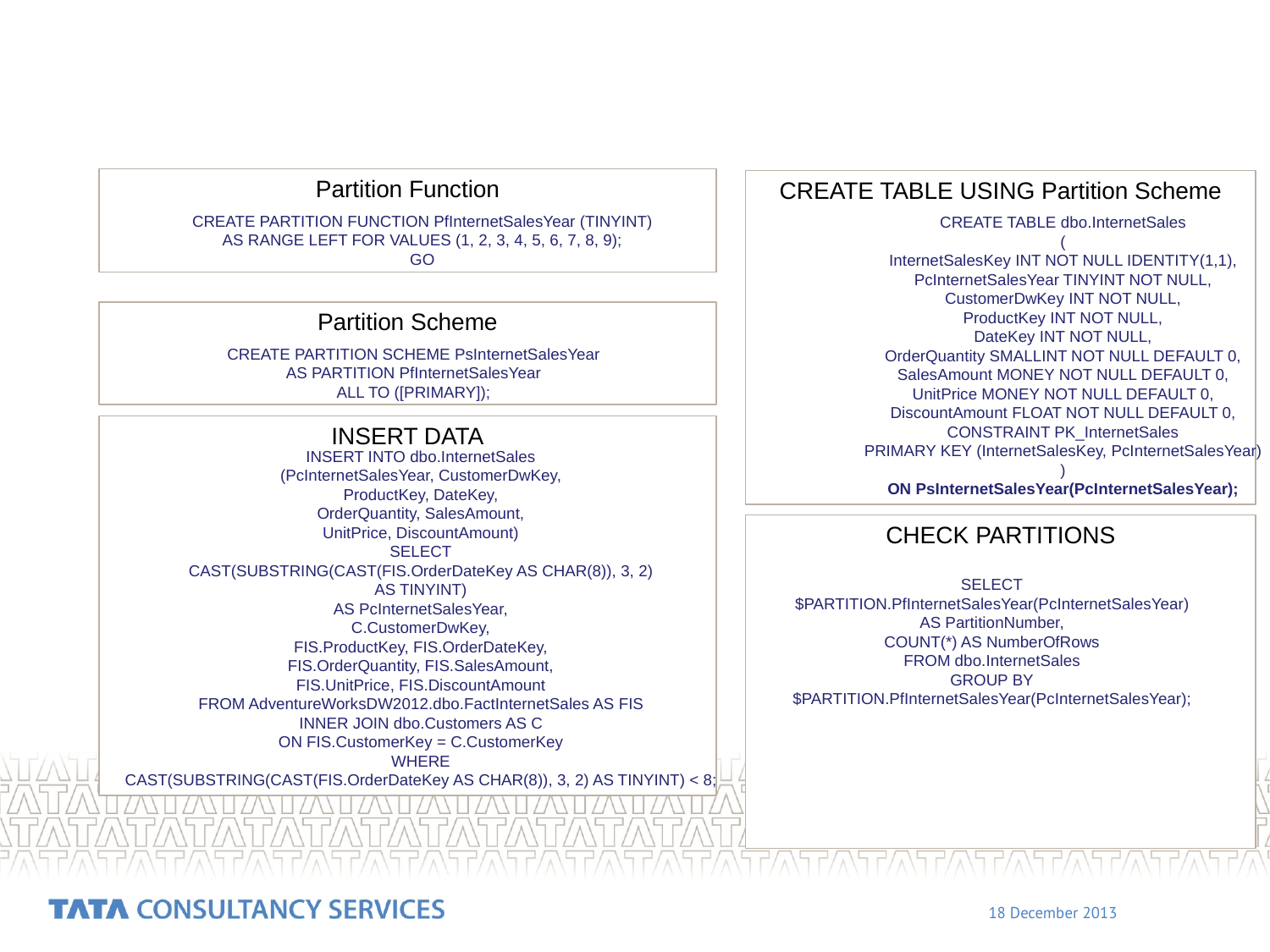

Partition Function
CREATE TABLE USING Partition Scheme
CREATE PARTITION FUNCTION PfInternetSalesYear (TINYINT)
AS RANGE LEFT FOR VALUES (1, 2, 3, 4, 5, 6, 7, 8, 9);
GO
CREATE TABLE dbo.InternetSales
(
InternetSalesKey INT NOT NULL IDENTITY(1,1),
PcInternetSalesYear TINYINT NOT NULL,
CustomerDwKey INT NOT NULL,
ProductKey INT NOT NULL,
DateKey INT NOT NULL,
OrderQuantity SMALLINT NOT NULL DEFAULT 0,
SalesAmount MONEY NOT NULL DEFAULT 0,
UnitPrice MONEY NOT NULL DEFAULT 0,
DiscountAmount FLOAT NOT NULL DEFAULT 0,
CONSTRAINT PK_InternetSales
PRIMARY KEY (InternetSalesKey, PcInternetSalesYear)
)
ON PsInternetSalesYear(PcInternetSalesYear);
Partition Scheme
CREATE PARTITION SCHEME PsInternetSalesYear
AS PARTITION PfInternetSalesYear
ALL TO ([PRIMARY]);
INSERT DATA
INSERT INTO dbo.InternetSales
(PcInternetSalesYear, CustomerDwKey,
ProductKey, DateKey,
OrderQuantity, SalesAmount,
UnitPrice, DiscountAmount)
SELECT
CAST(SUBSTRING(CAST(FIS.OrderDateKey AS CHAR(8)), 3, 2)
AS TINYINT)
AS PcInternetSalesYear,
C.CustomerDwKey,
FIS.ProductKey, FIS.OrderDateKey,
FIS.OrderQuantity, FIS.SalesAmount,
FIS.UnitPrice, FIS.DiscountAmount
FROM AdventureWorksDW2012.dbo.FactInternetSales AS FIS
INNER JOIN dbo.Customers AS C
ON FIS.CustomerKey = C.CustomerKey
WHERE
CAST(SUBSTRING(CAST(FIS.OrderDateKey AS CHAR(8)), 3, 2) AS TINYINT) < 8;
CHECK PARTITIONS
SELECT
$PARTITION.PfInternetSalesYear(PcInternetSalesYear)
AS PartitionNumber,
COUNT(*) AS NumberOfRows
FROM dbo.InternetSales
GROUP BY
$PARTITION.PfInternetSalesYear(PcInternetSalesYear);